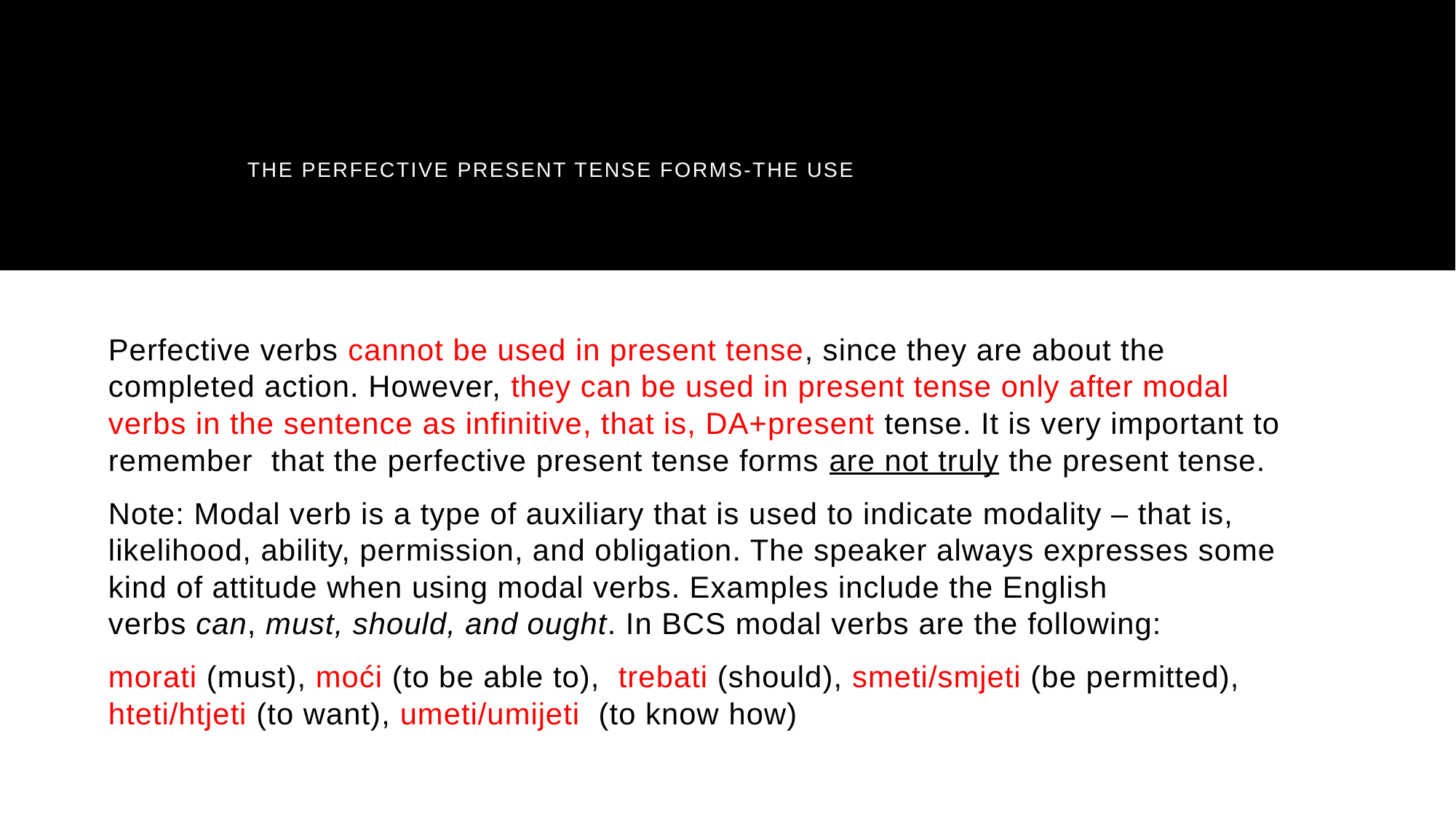

# The Perfective Present Tense Forms-The Use
Perfective verbs cannot be used in present tense, since they are about the completed action. However, they can be used in present tense only after modal verbs in the sentence as infinitive, that is, DA+present tense. It is very important to remember  that the perfective present tense forms are not truly the present tense.
Note: Modal verb is a type of auxiliary that is used to indicate modality – that is, likelihood, ability, permission, and obligation. The speaker always expresses some kind of attitude when using modal verbs. Examples include the English verbs can, must, should, and ought. In BCS modal verbs are the following:
morati (must), moći (to be able to),  trebati (should), smeti/smjeti (be permitted), hteti/htjeti (to want), umeti/umijeti  (to know how)